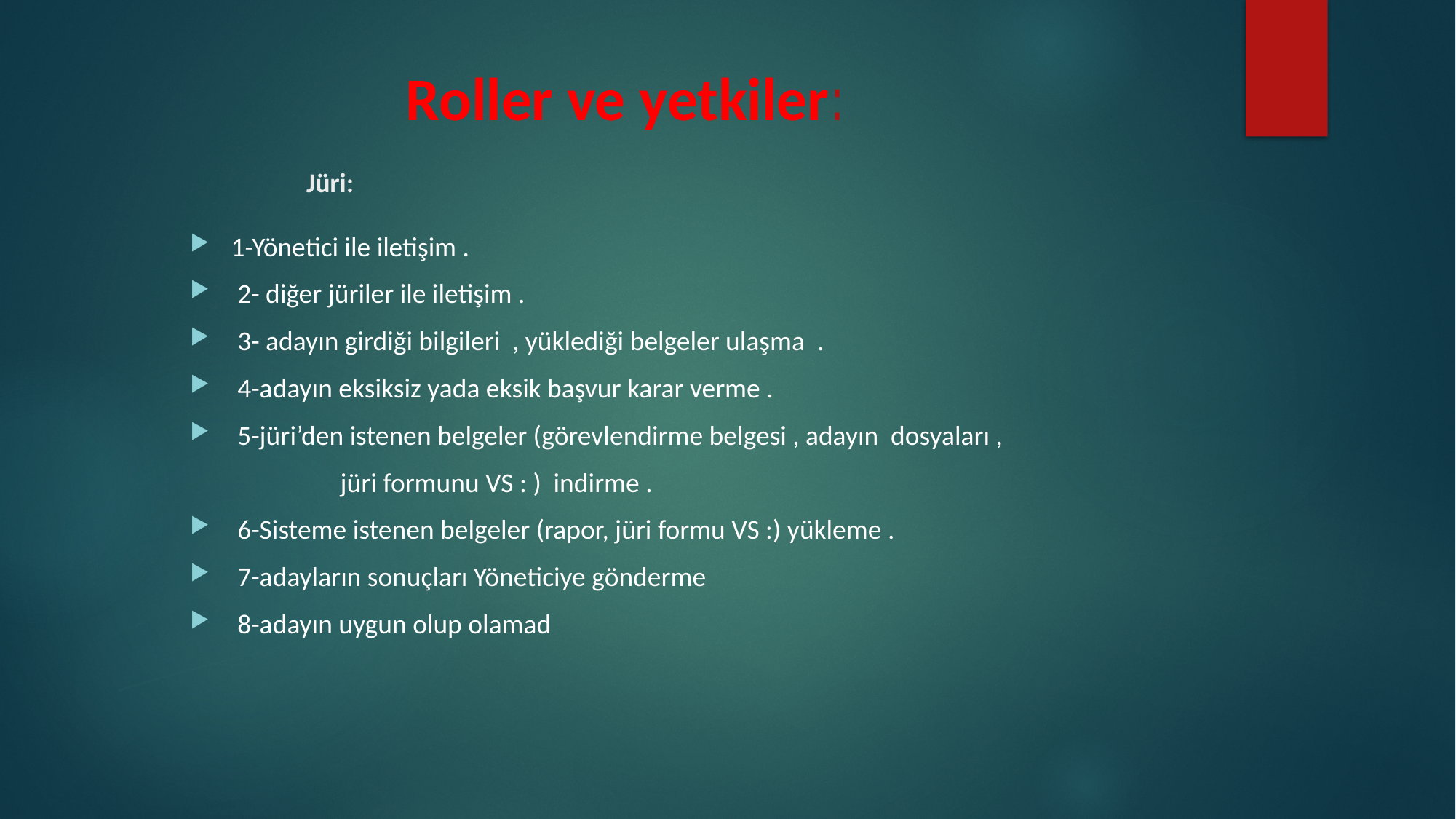

# Roller ve yetkiler: Jüri:
1-Yönetici ile iletişim .
 2- diğer jüriler ile iletişim .
 3- adayın girdiği bilgileri  , yüklediği belgeler ulaşma  .
 4-adayın eksiksiz yada eksik başvur karar verme .
 5-jüri’den istenen belgeler (görevlendirme belgesi , adayın  dosyaları ,
 	jüri formunu VS : )  indirme .
 6-Sisteme istenen belgeler (rapor, jüri formu VS :) yükleme .
 7-adayların sonuçları Yöneticiye gönderme
 8-adayın uygun olup olamad